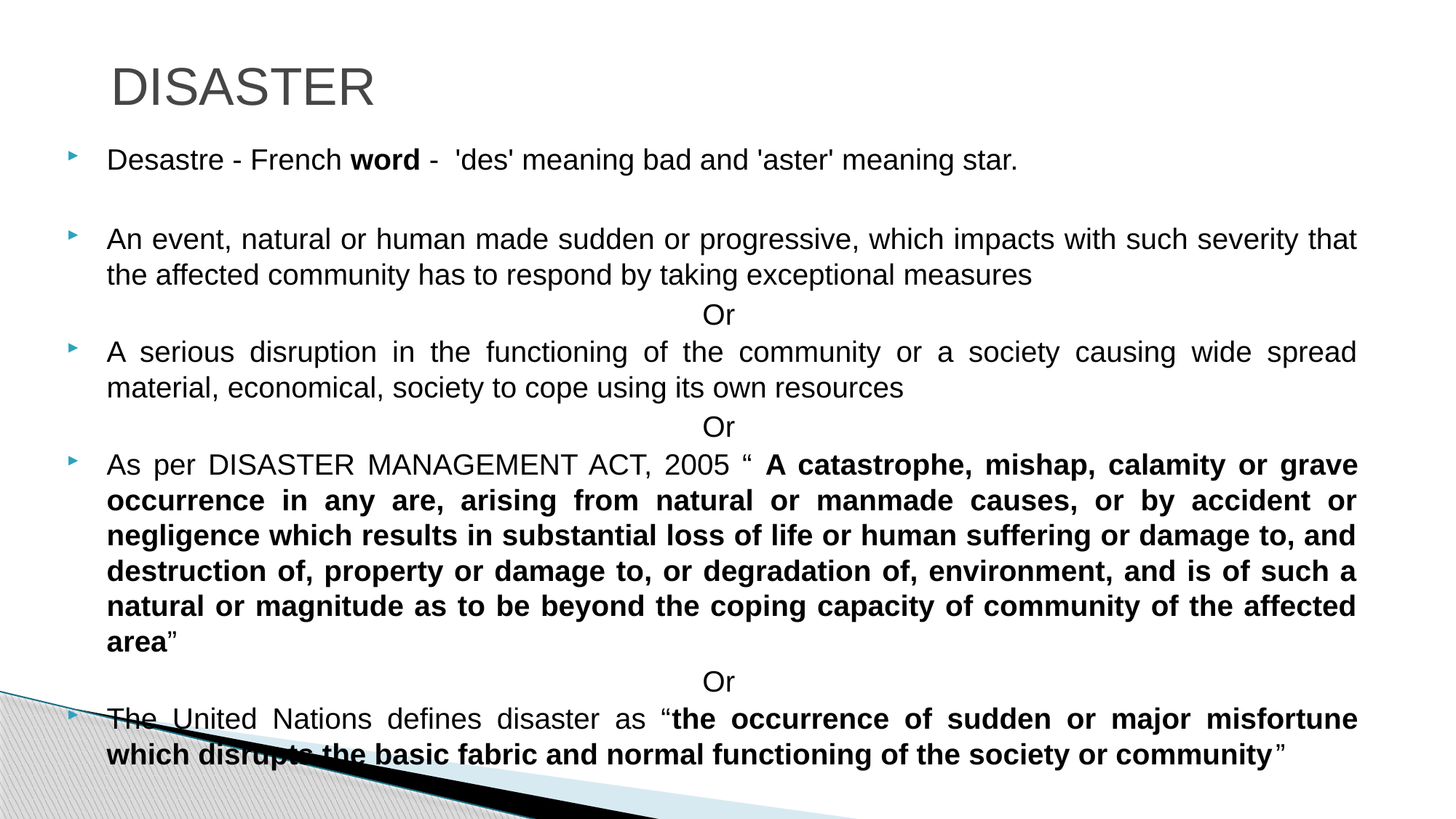

# DISASTER
Desastre - French word -  'des' meaning bad and 'aster' meaning star.

An event, natural or human made sudden or progressive, which impacts with such severity that the affected community has to respond by taking exceptional measures
Or
A serious disruption in the functioning of the community or a society causing wide spread material, economical, society to cope using its own resources
Or
As per DISASTER MANAGEMENT ACT, 2005 “ A catastrophe, mishap, calamity or grave occurrence in any are, arising from natural or manmade causes, or by accident or negligence which results in substantial loss of life or human suffering or damage to, and destruction of, property or damage to, or degradation of, environment, and is of such a natural or magnitude as to be beyond the coping capacity of community of the affected area”
Or
The United Nations defines disaster as “the occurrence of sudden or major misfortune which disrupts the basic fabric and normal functioning of the society or community”